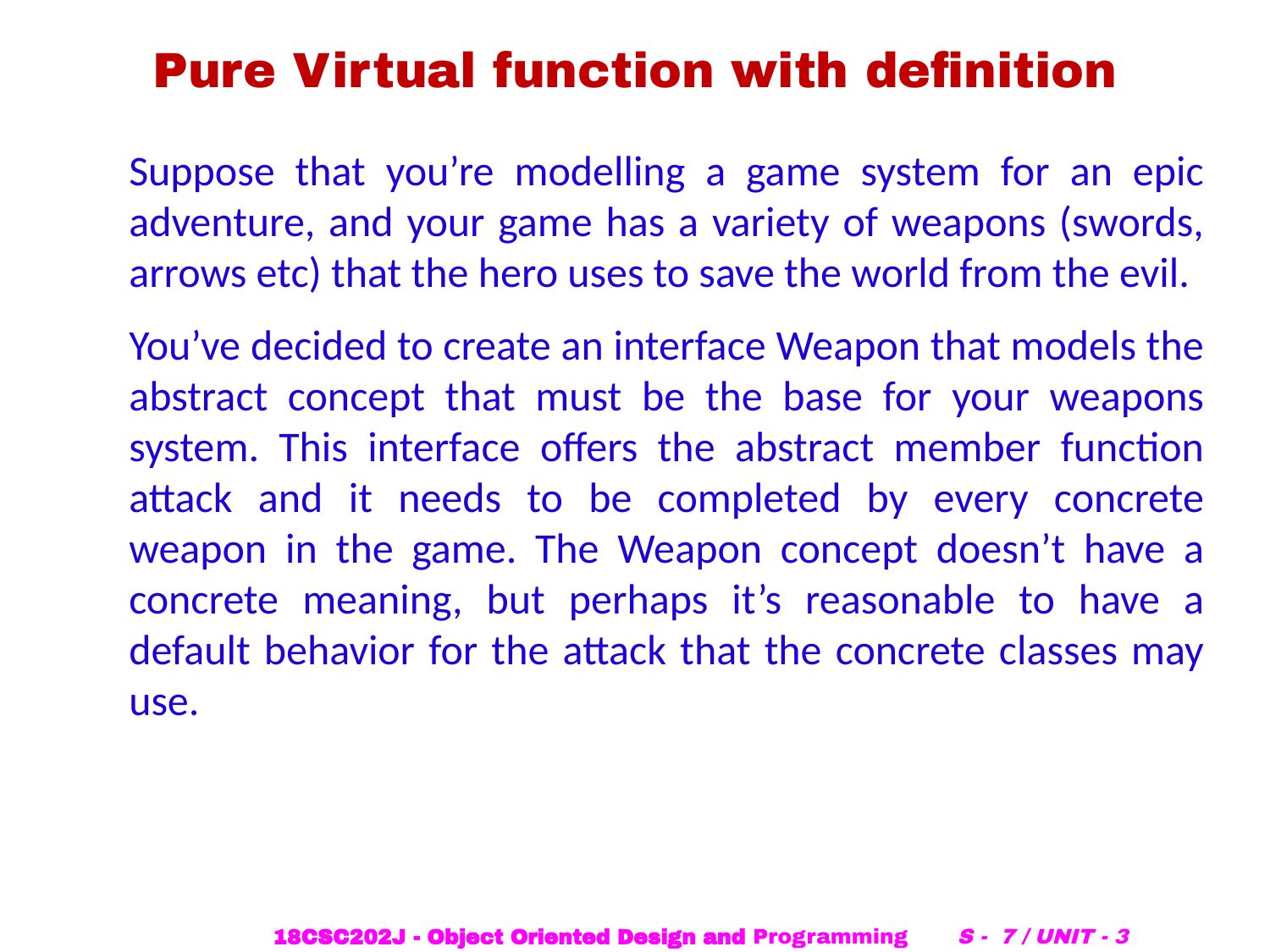

# Pure Virtual function with definition
Suppose that you’re modelling a game system for an epic adventure, and your game has a variety of weapons (swords, arrows etc) that the hero uses to save the world from the evil.
You’ve decided to create an interface Weapon that models the abstract concept that must be the base for your weapons system. This interface offers the abstract member function attack and it needs to be completed by every concrete weapon in the game. The Weapon concept doesn’t have a concrete meaning, but perhaps it’s reasonable to have a default behavior for the attack that the concrete classes may use.
18CSC202J - Object Oriented Design and Programming       S -  7 / UNIT - 3